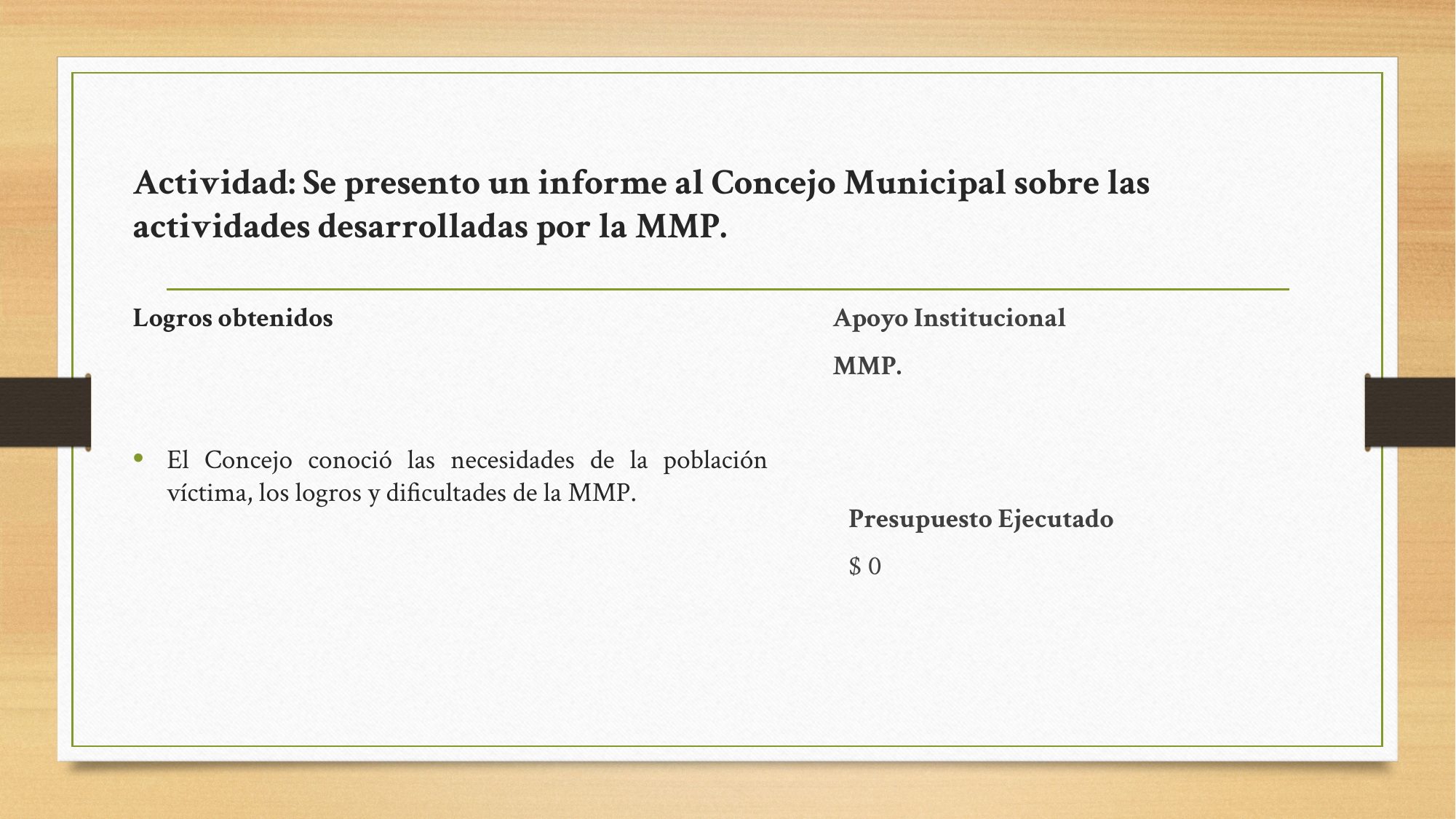

# Actividad: Se presento un informe al Concejo Municipal sobre las actividades desarrolladas por la MMP.
Logros obtenidos

El Concejo conoció las necesidades de la población víctima, los logros y dificultades de la MMP.
Apoyo Institucional
MMP.
Presupuesto Ejecutado
$ 0